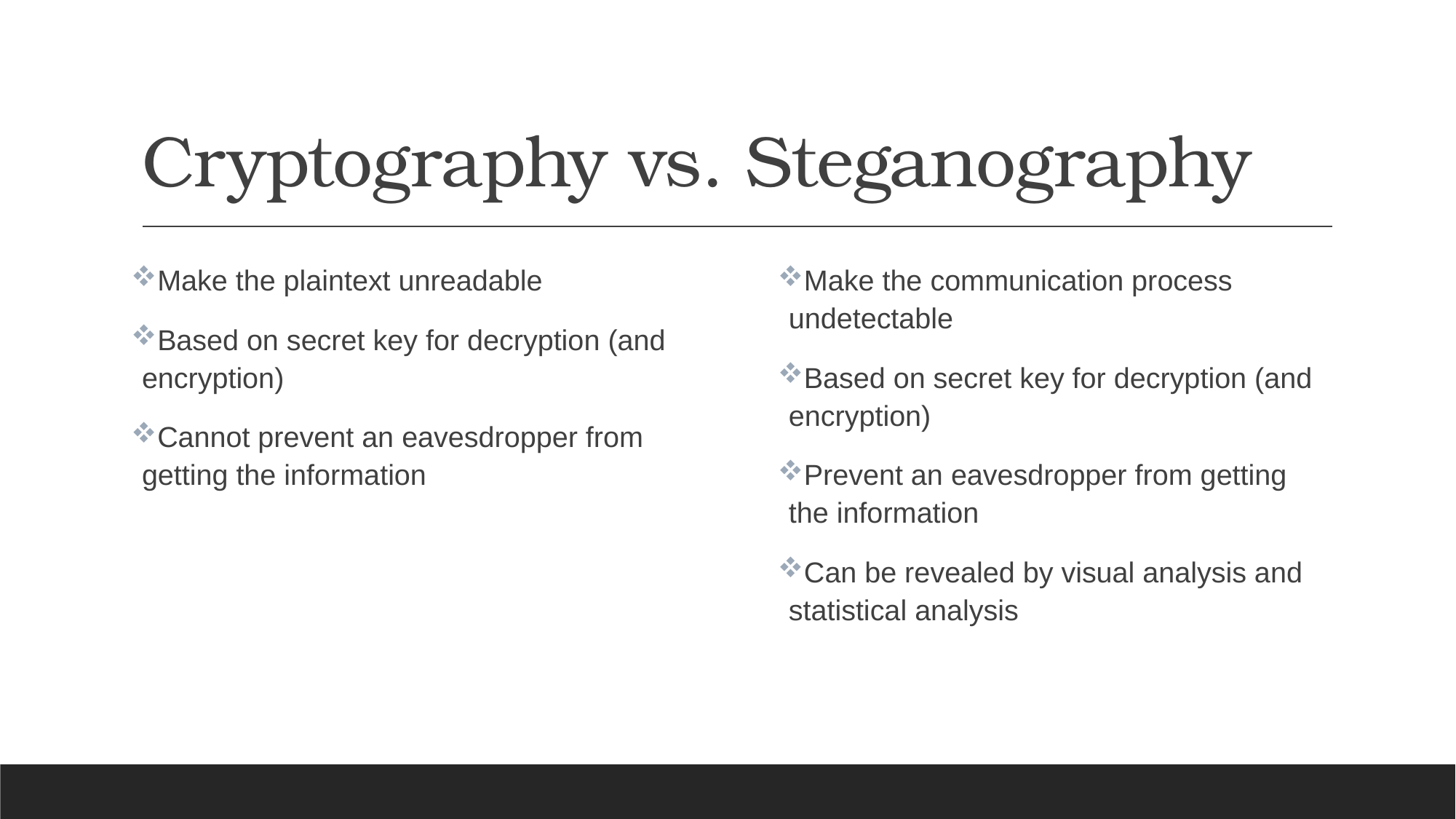

# Cryptography vs. Steganography
Make the plaintext unreadable
Based on secret key for decryption (and encryption)
Cannot prevent an eavesdropper from getting the information

Make the communication process undetectable
Based on secret key for decryption (and encryption)
Prevent an eavesdropper from getting the information
Can be revealed by visual analysis and statistical analysis